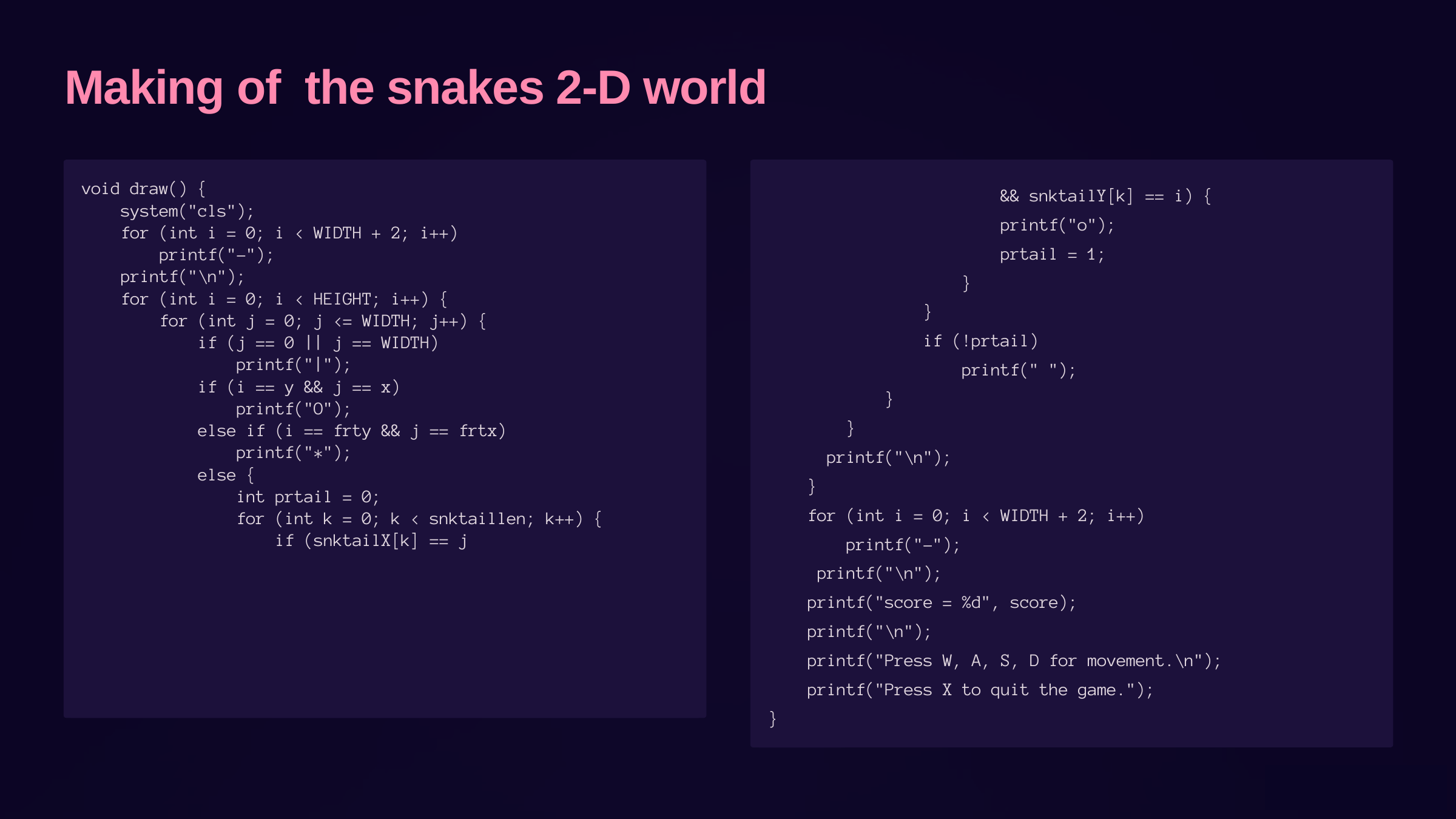

Making of  the snakes 2-D world

void draw() {
    system("cls");
    for (int i = 0; i < WIDTH + 2; i++)
        printf("-");
    printf("\n");
    for (int i = 0; i < HEIGHT; i++) {
        for (int j = 0; j <= WIDTH; j++) {
            if (j == 0 || j == WIDTH)
                printf("|");
            if (i == y && j == x)
                printf("O");
            else if (i == frty && j == frtx)
                printf("*");
            else {
                int prtail = 0;
                for (int k = 0; k < snktaillen; k++) {
                    if (snktailX[k] == j

                        && snktailY[k] == i) {
                        printf("o");
                        prtail = 1;
                    }
                }
                if (!prtail)
                    printf(" ");
            }
        }
      printf("\n");
    }
    for (int i = 0; i < WIDTH + 2; i++)
        printf("-");
     printf("\n");
    printf("score = %d", score);
    printf("\n");
    printf("Press W, A, S, D for movement.\n");
    printf("Press X to quit the game.");
}